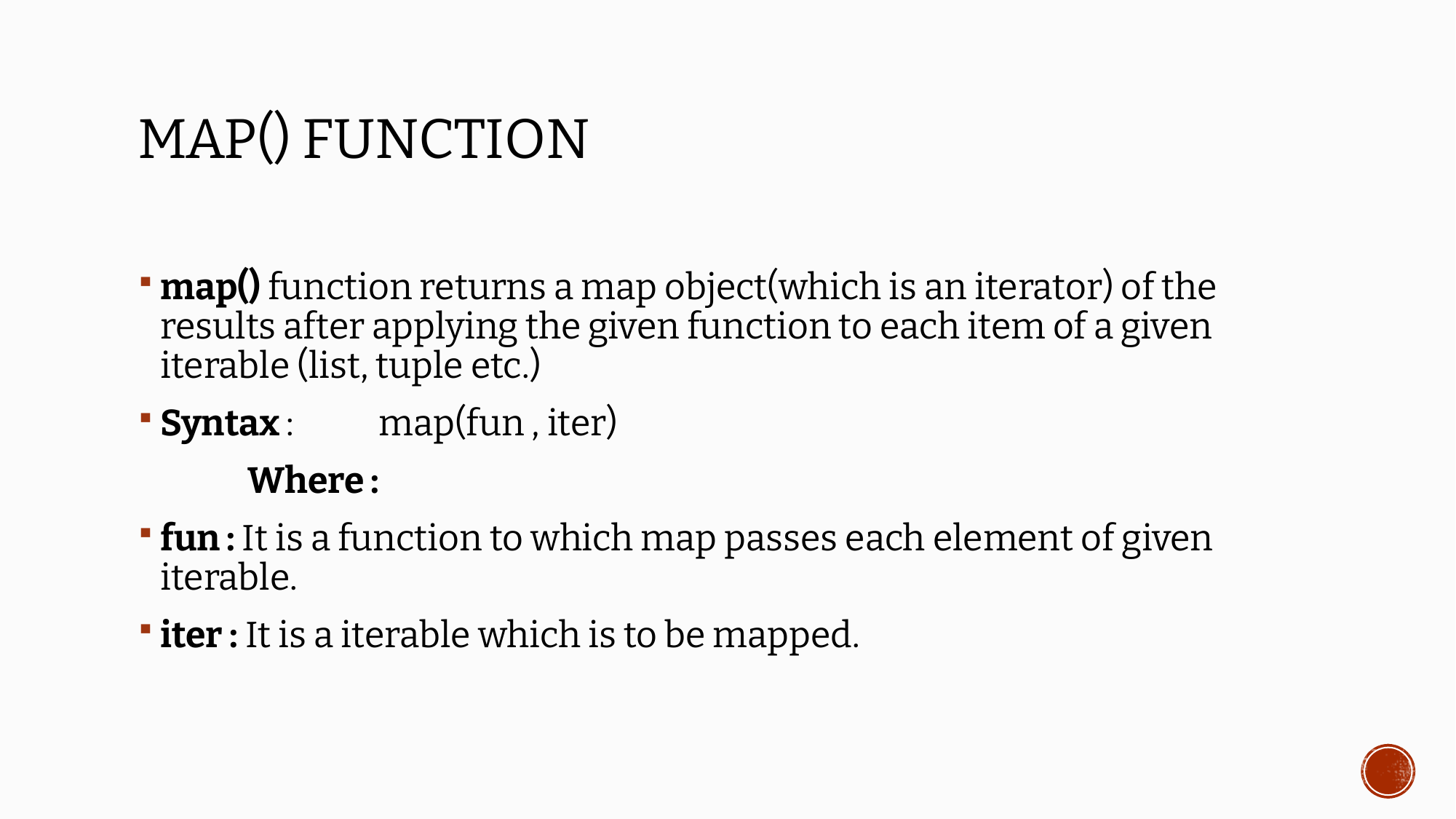

# map() function

map() function returns a map object(which is an iterator) of the results after applying the given function to each item of a given iterable (list, tuple etc.)
Syntax :   	map(fun , iter)
	Where :
fun : It is a function to which map passes each element of given iterable.
iter : It is a iterable which is to be mapped.